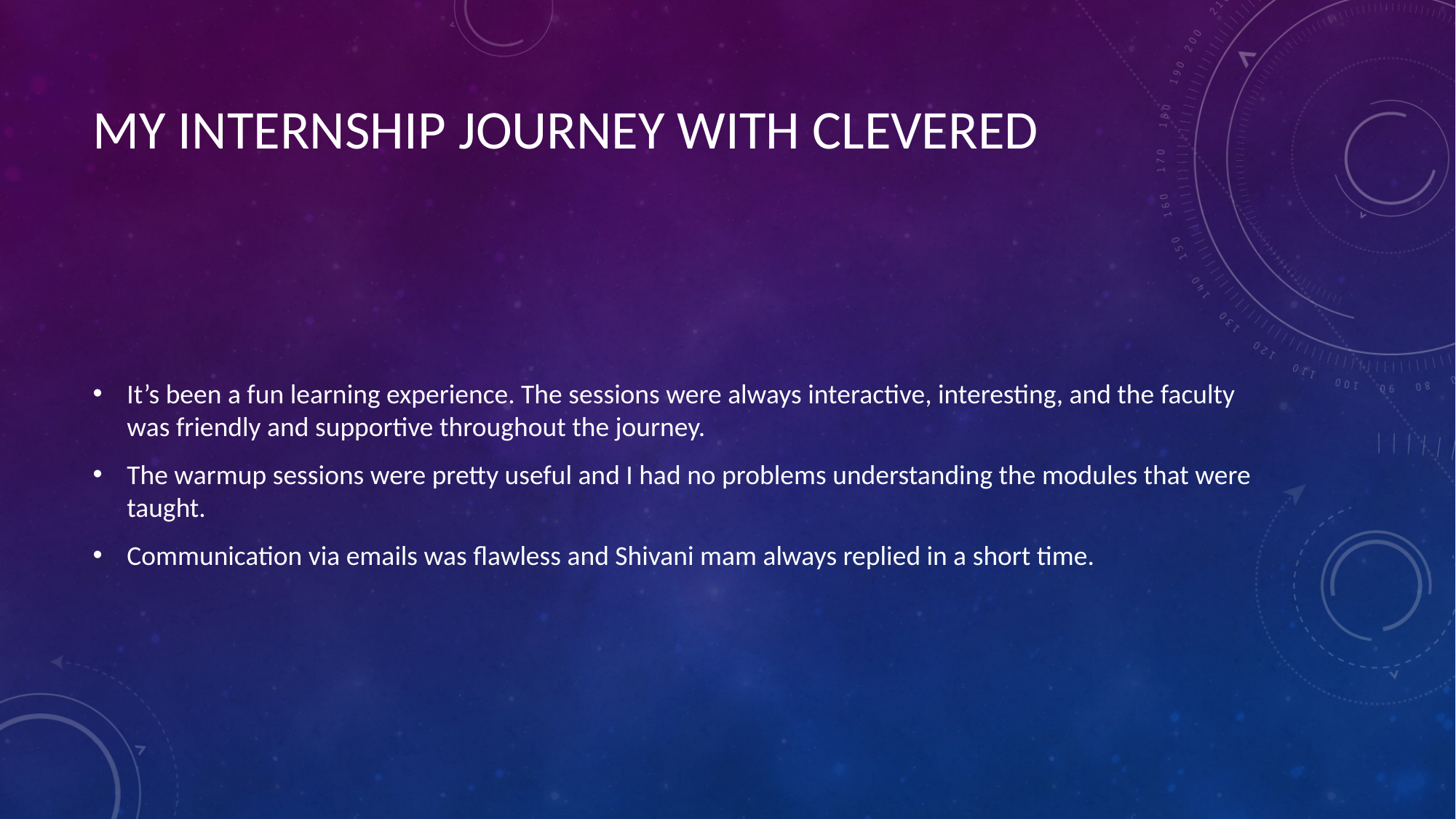

# My Internship Journey with Clevered
It’s been a fun learning experience. The sessions were always interactive, interesting, and the faculty was friendly and supportive throughout the journey.
The warmup sessions were pretty useful and I had no problems understanding the modules that were taught.
Communication via emails was flawless and Shivani mam always replied in a short time.